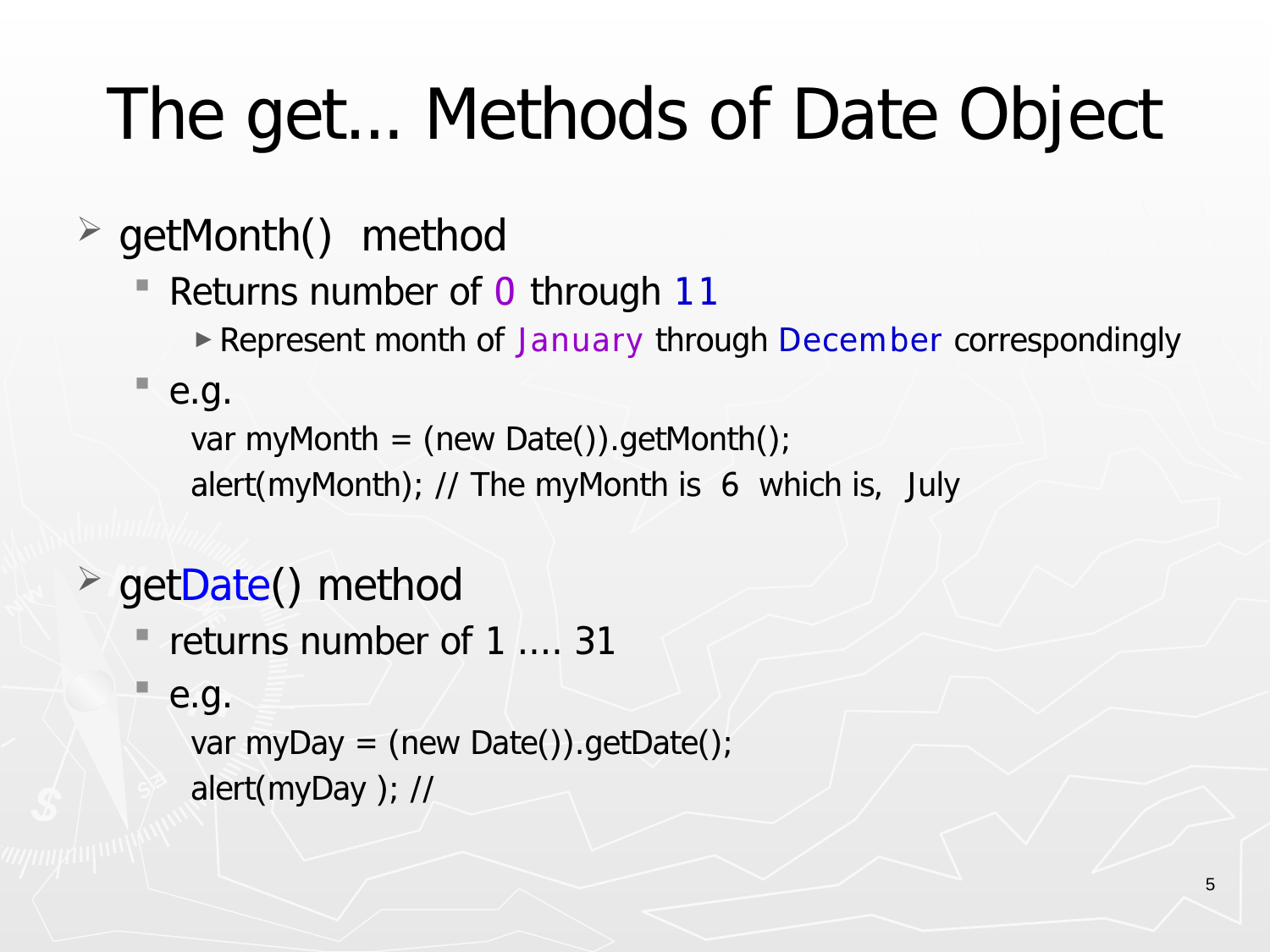

# The get… Methods of Date Object
getMonth()  method
Returns number of 0 through 11
Represent month of January through December correspondingly
e.g.
var myMonth = (new Date()).getMonth();
alert(myMonth); // The myMonth is  6  which is,  July

getDate() method
returns number of 1 .... 31
e.g.
var myDay = (new Date()).getDate();
alert(myDay ); //

5